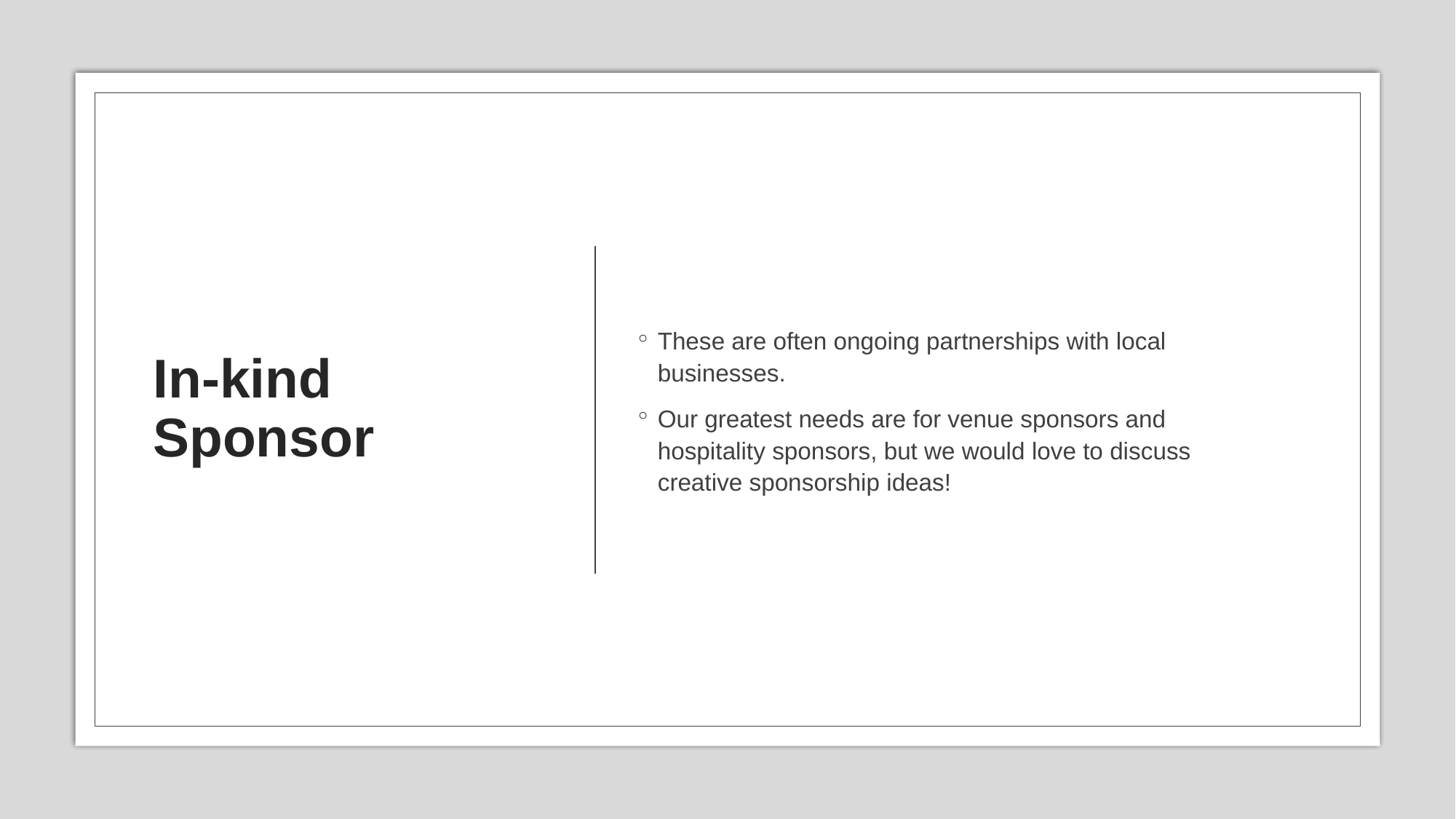

# In-kind Sponsor
These are often ongoing partnerships with local businesses.
Our greatest needs are for venue sponsors and hospitality sponsors, but we would love to discuss creative sponsorship ideas!